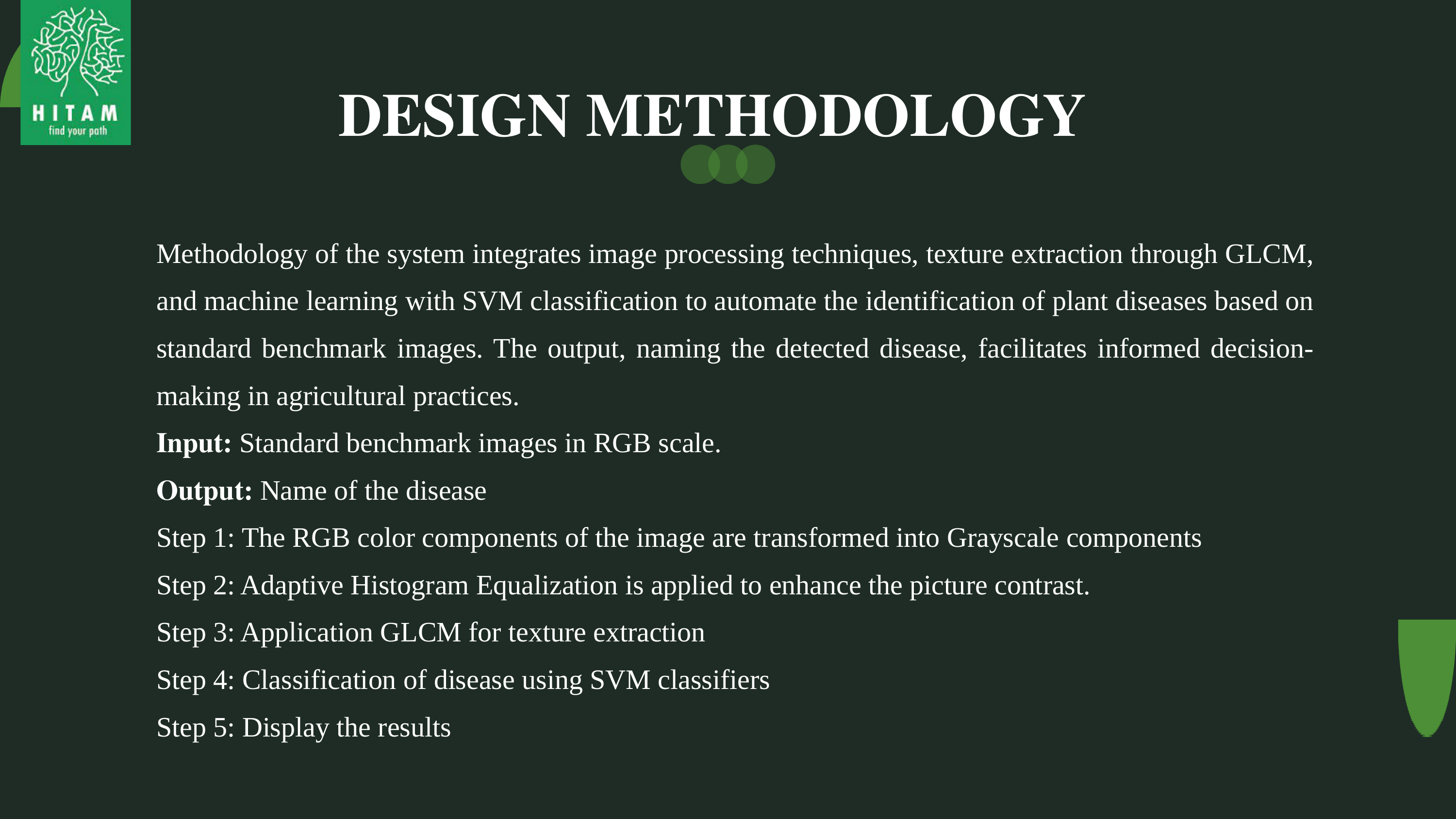

DESIGN METHODOLOGY

Methodology of the system integrates image processing techniques, texture extraction through GLCM, and machine learning with SVM classification to automate the identification of plant diseases based on standard benchmark images. The output, naming the detected disease, facilitates informed decision-making in agricultural practices.
Input: Standard benchmark images in RGB scale.
Output: Name of the disease
Step 1: The RGB color components of the image are transformed into Grayscale components
Step 2: Adaptive Histogram Equalization is applied to enhance the picture contrast.
Step 3: Application GLCM for texture extraction
Step 4: Classification of disease using SVM classifiers
Step 5: Display the results